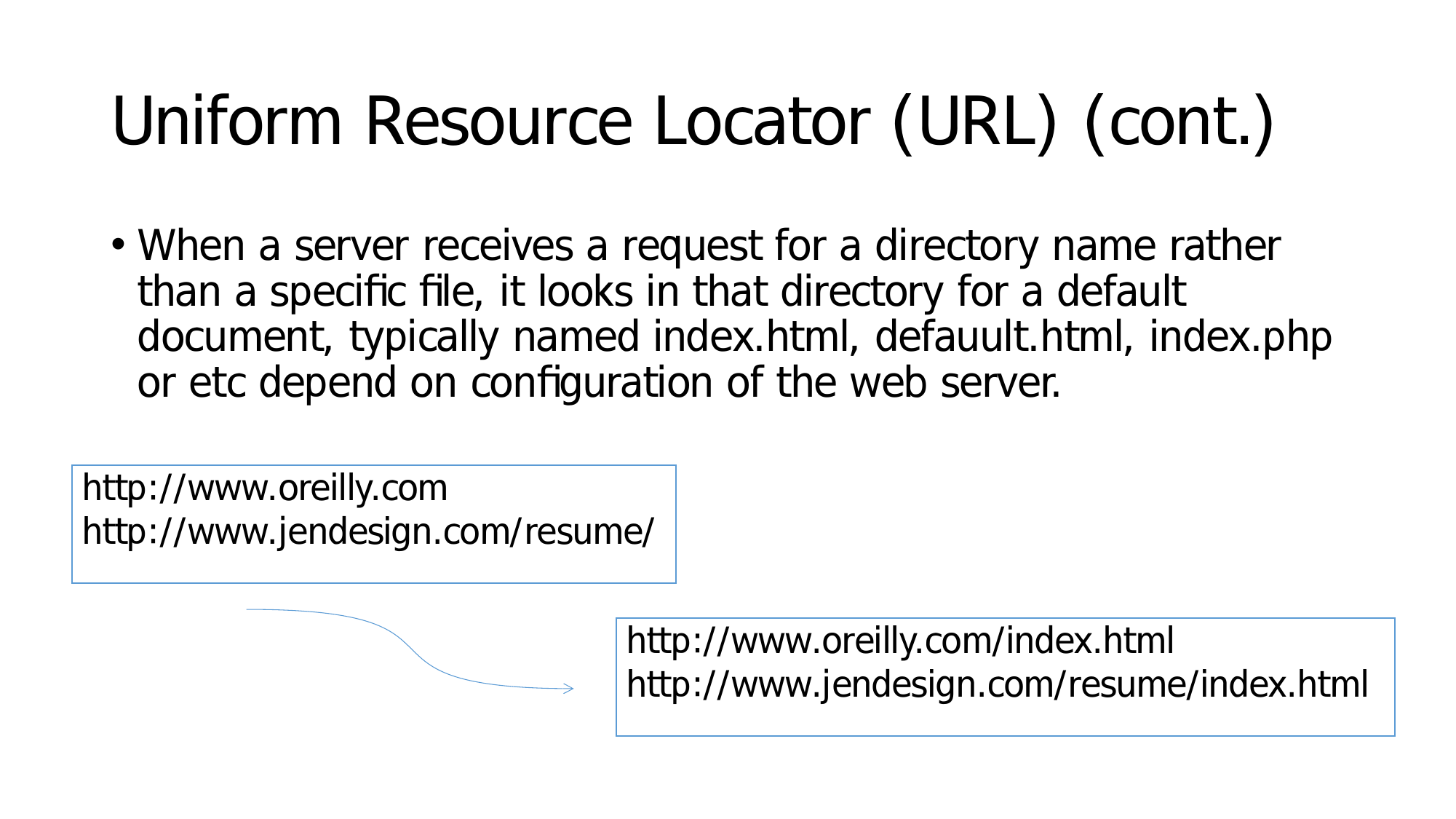

# Uniform Resource Locator (URL) (cont.)
When a server receives a request for a directory name rather than a specific file, it looks in that directory for a default document, typically named index.html, defauult.html, index.php or etc depend on configuration of the web server.

http://www.oreilly.com
http://www.jendesign.com/resume/

http://www.oreilly.com/index.html http://www.jendesign.com/resume/index.html